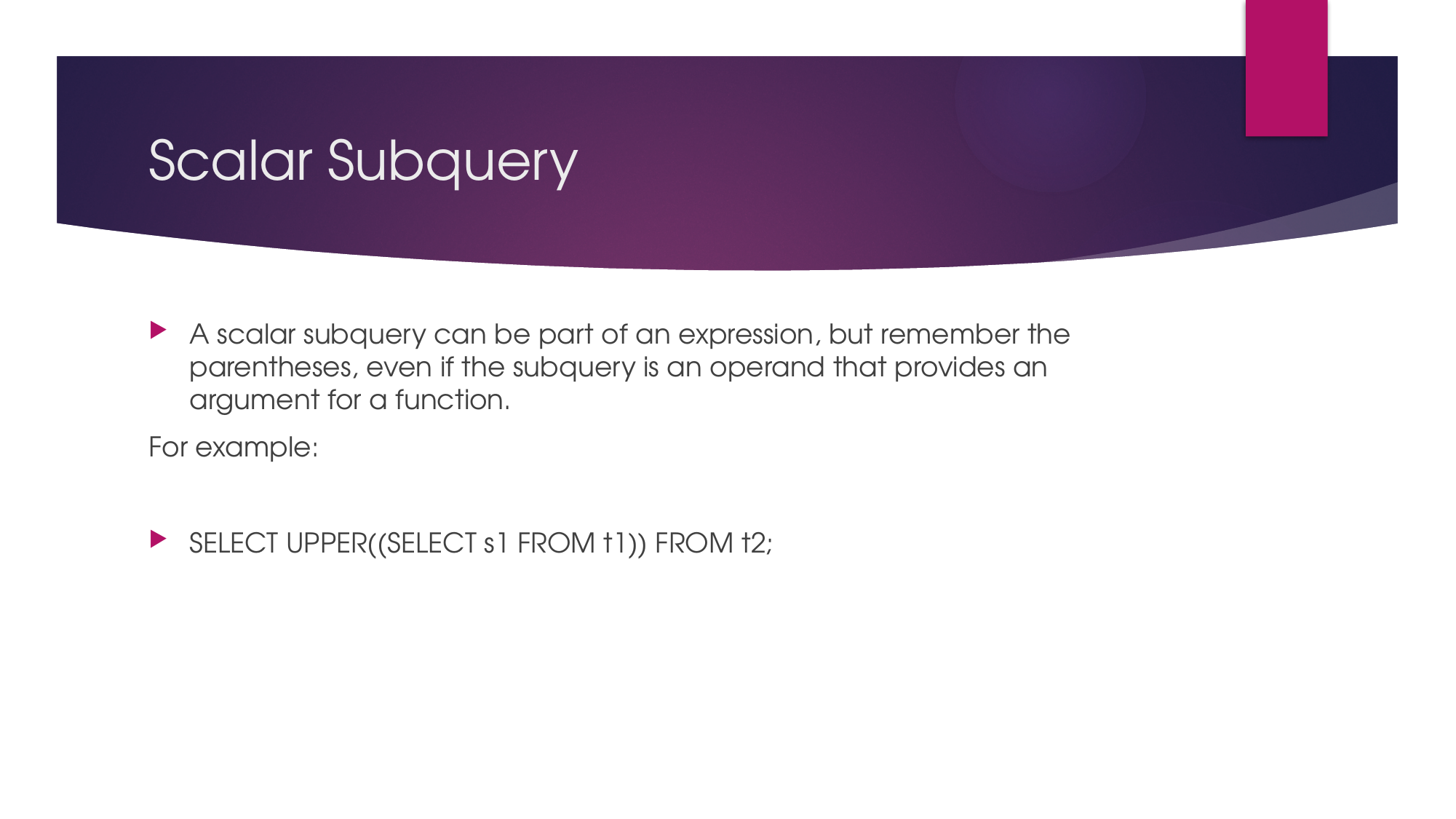

# Scalar Subquery
A scalar subquery can be part of an expression, but remember the parentheses, even if the subquery is an operand that provides an argument for a function.
For example:

SELECT UPPER((SELECT s1 FROM t1)) FROM t2;